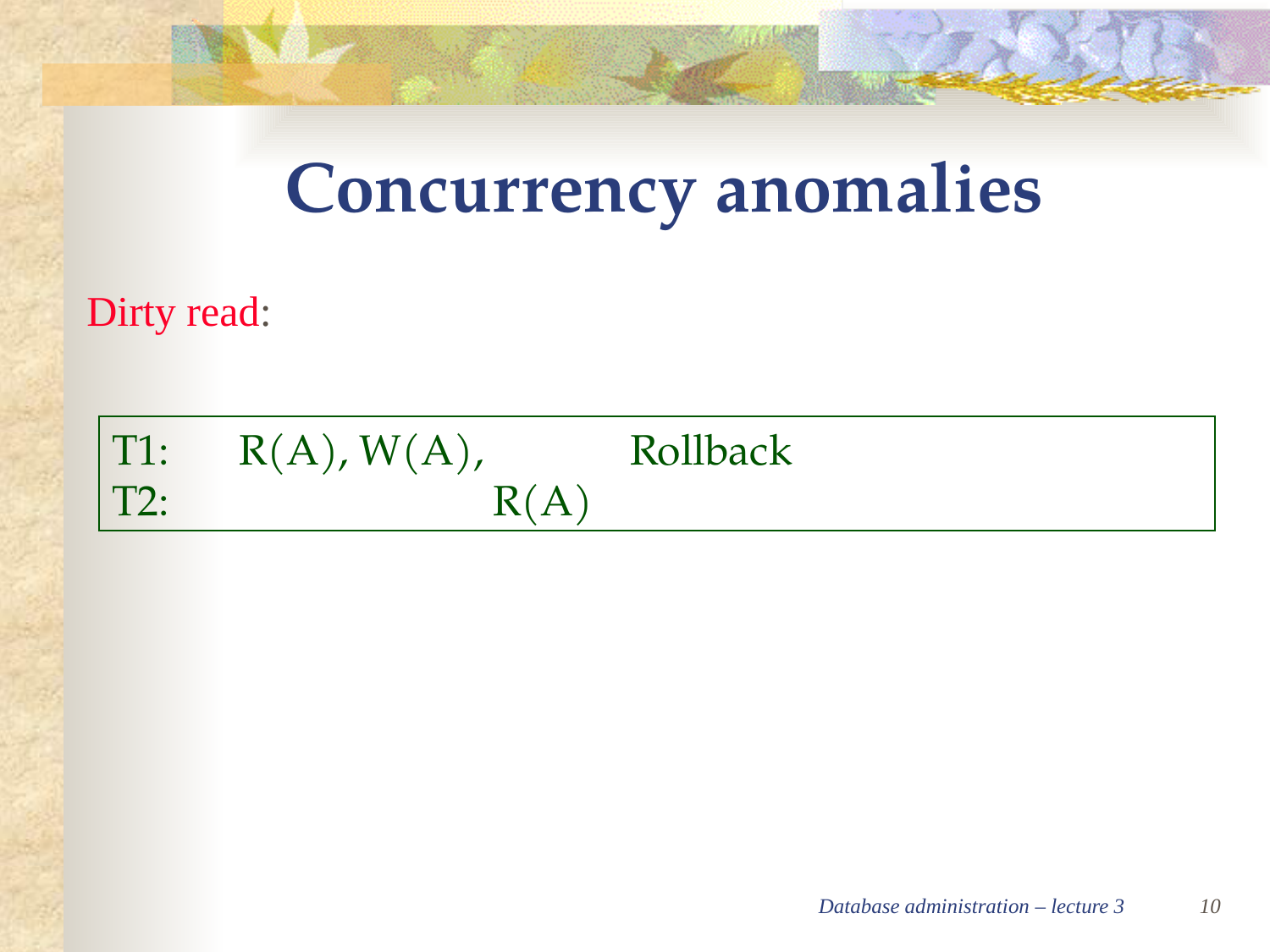

Concurrency anomalies
Dirty read:
T1: 	R(A), W(A),   	 Rollback
T2:			R(A)‏